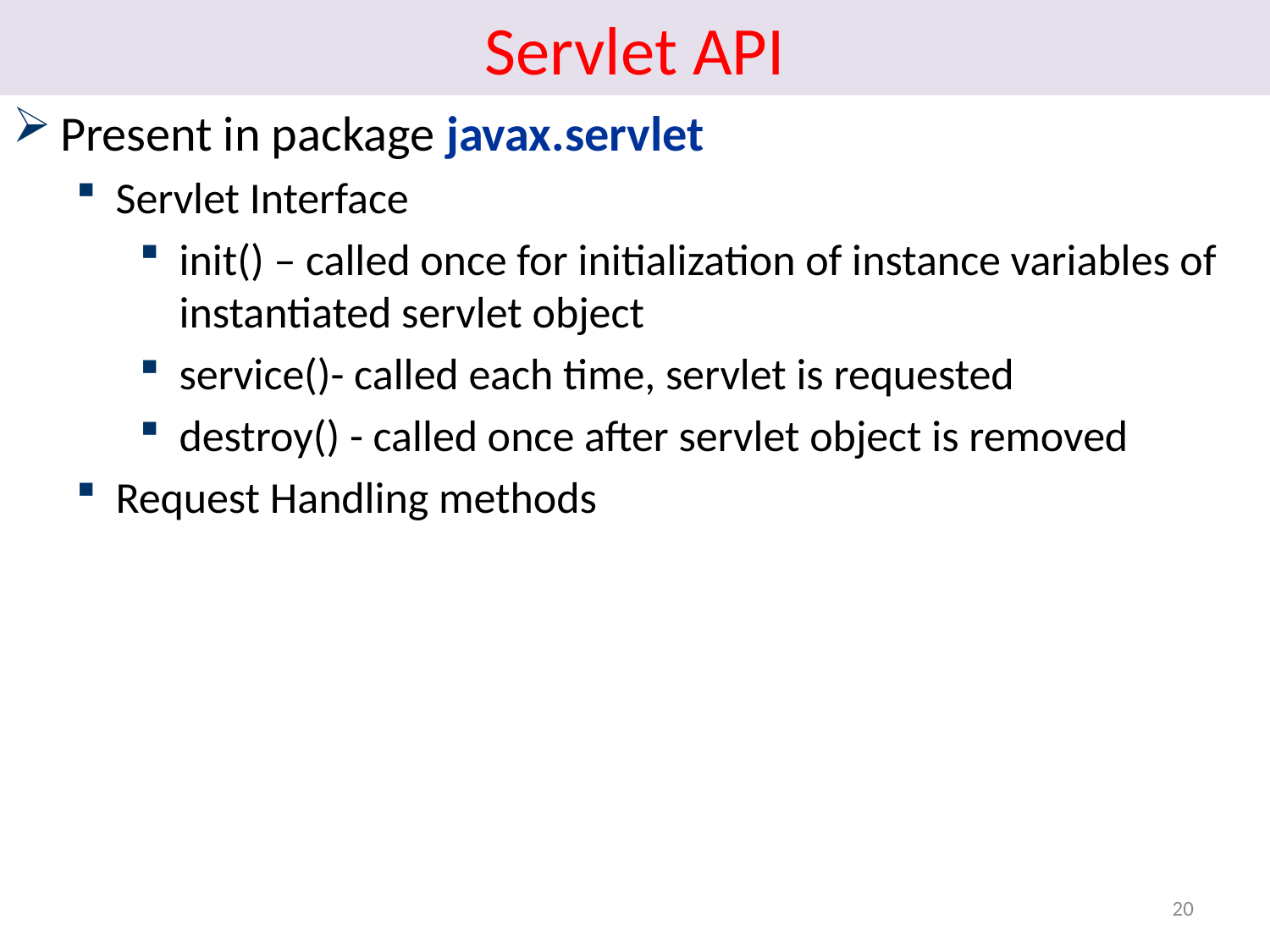

# Servlet API
Present in package javax.servlet
Servlet Interface
init() – called once for initialization of instance variables of instantiated servlet object
service()- called each time, servlet is requested
destroy() - called once after servlet object is removed
Request Handling methods

20